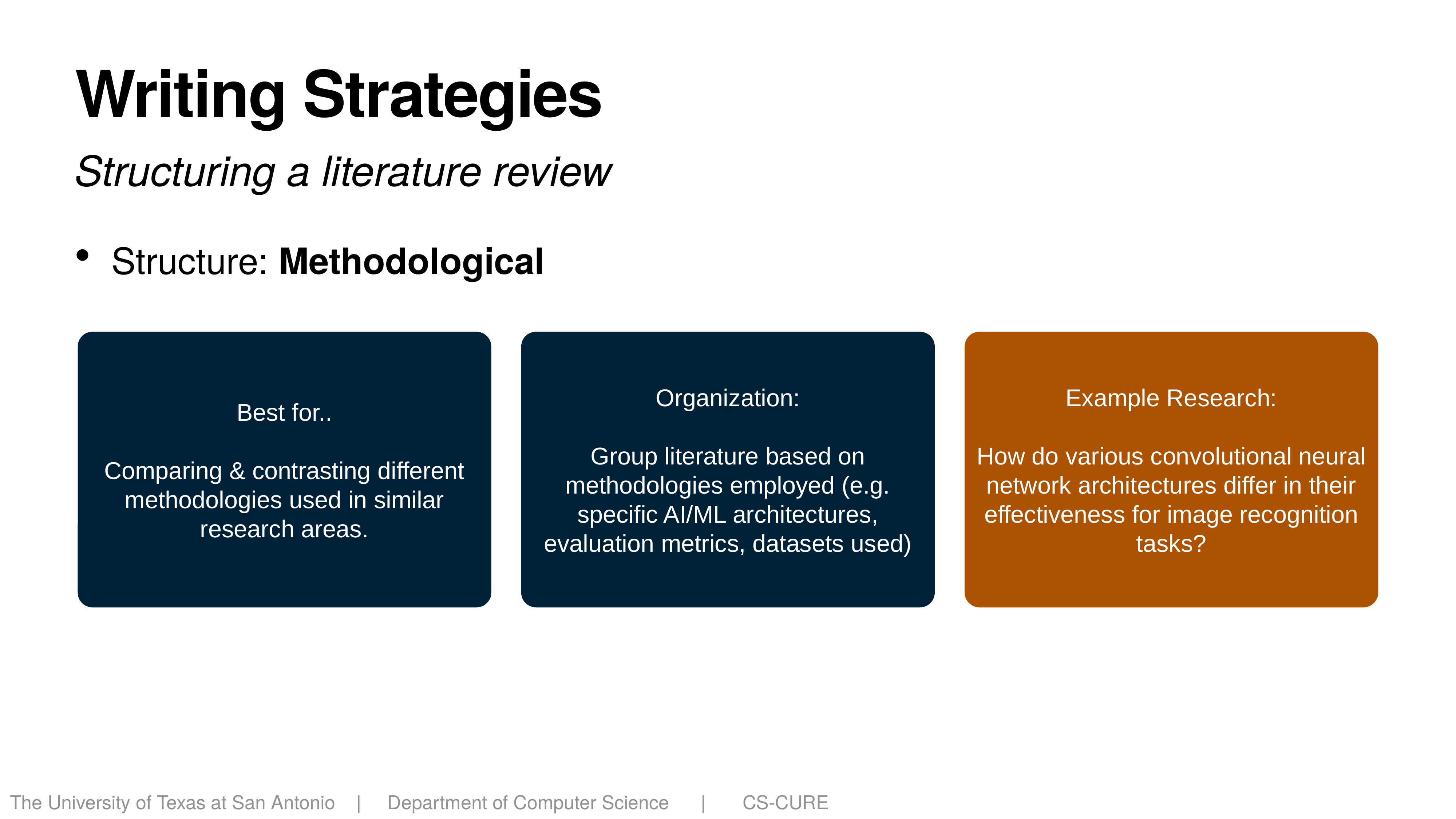

# Writing Strategies
Structuring a literature review
Structure: Methodological
Best for..

Comparing & contrasting different methodologies used in similar research areas.
Organization:

Group literature based on methodologies employed (e.g. specific AI/ML architectures, evaluation metrics, datasets used)
Example Research:

How do various convolutional neural network architectures differ in their effectiveness for image recognition tasks?
16